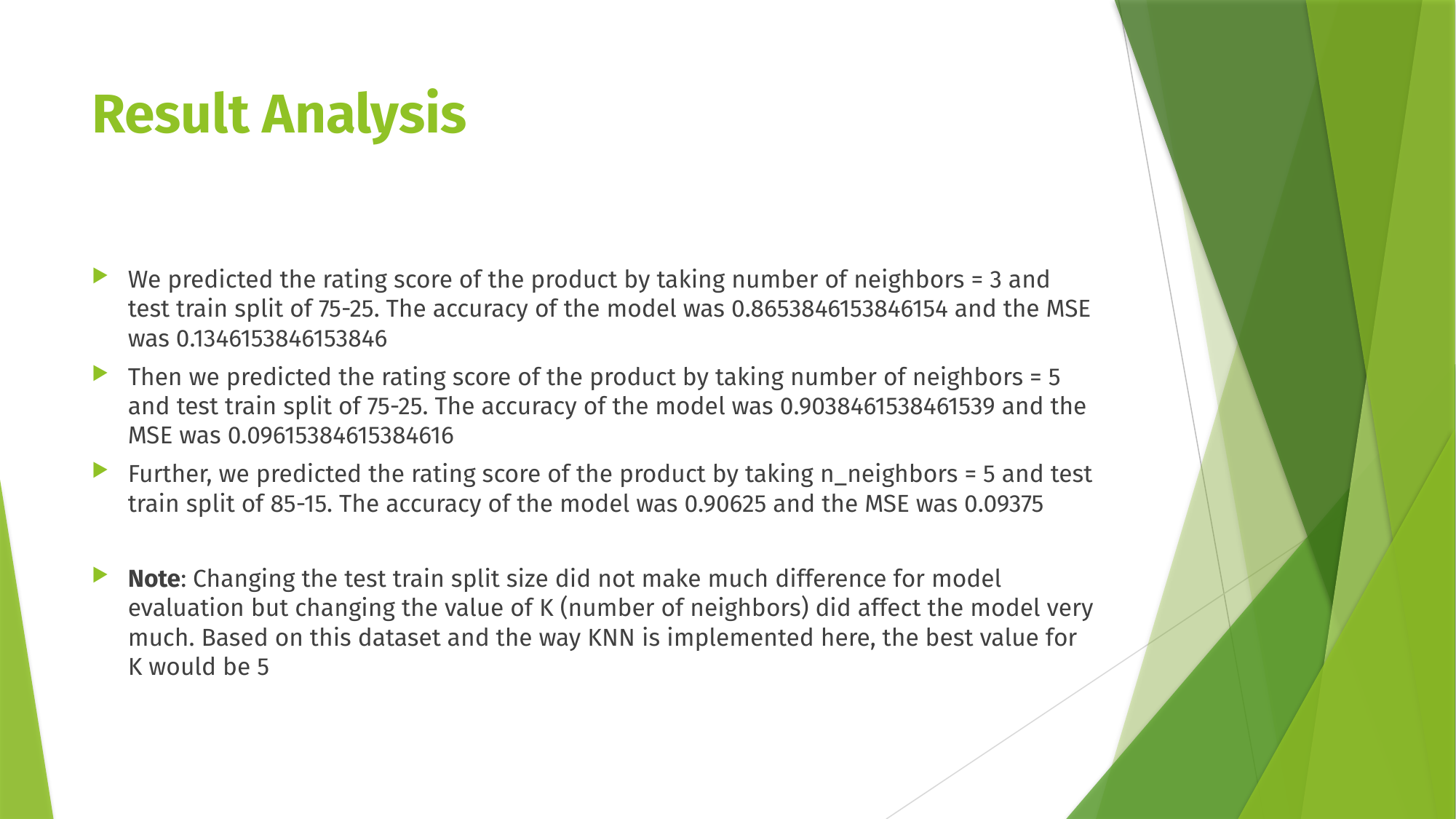

# Result Analysis
We predicted the rating score of the product by taking number of neighbors = 3 and test train split of 75-25. The accuracy of the model was 0.8653846153846154 and the MSE was 0.1346153846153846
Then we predicted the rating score of the product by taking number of neighbors = 5 and test train split of 75-25. The accuracy of the model was 0.9038461538461539 and the MSE was 0.09615384615384616
Further, we predicted the rating score of the product by taking n_neighbors = 5 and test train split of 85-15. The accuracy of the model was 0.90625 and the MSE was 0.09375

Note: Changing the test train split size did not make much difference for model evaluation but changing the value of K (number of neighbors) did affect the model very much. Based on this dataset and the way KNN is implemented here, the best value for K would be 5